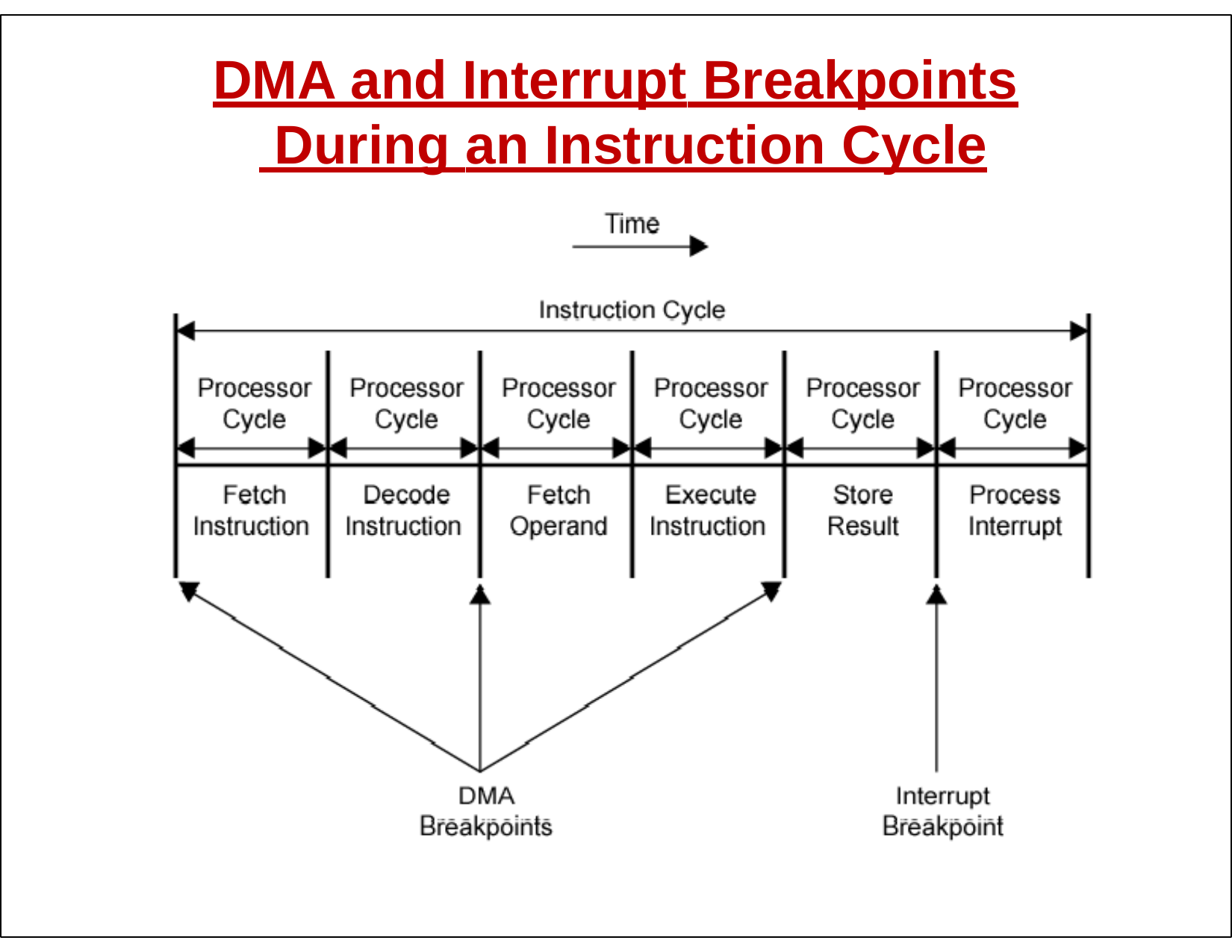

# DMA and Interrupt Breakpoints  During an Instruction Cycle